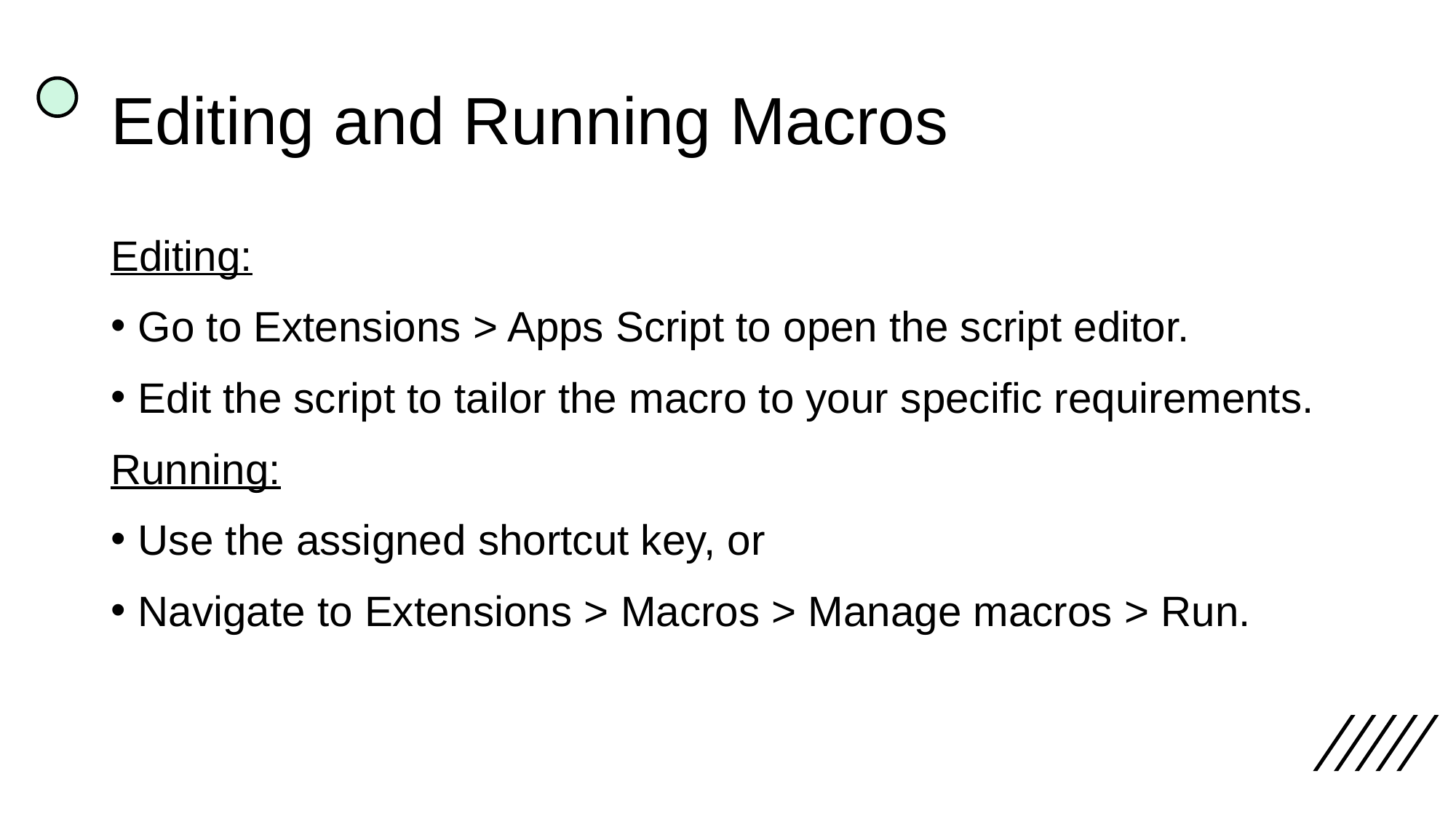

# Editing and Running Macros
Editing:
Go to Extensions > Apps Script to open the script editor.
Edit the script to tailor the macro to your specific requirements.
Running:
Use the assigned shortcut key, or
Navigate to Extensions > Macros > Manage macros > Run.